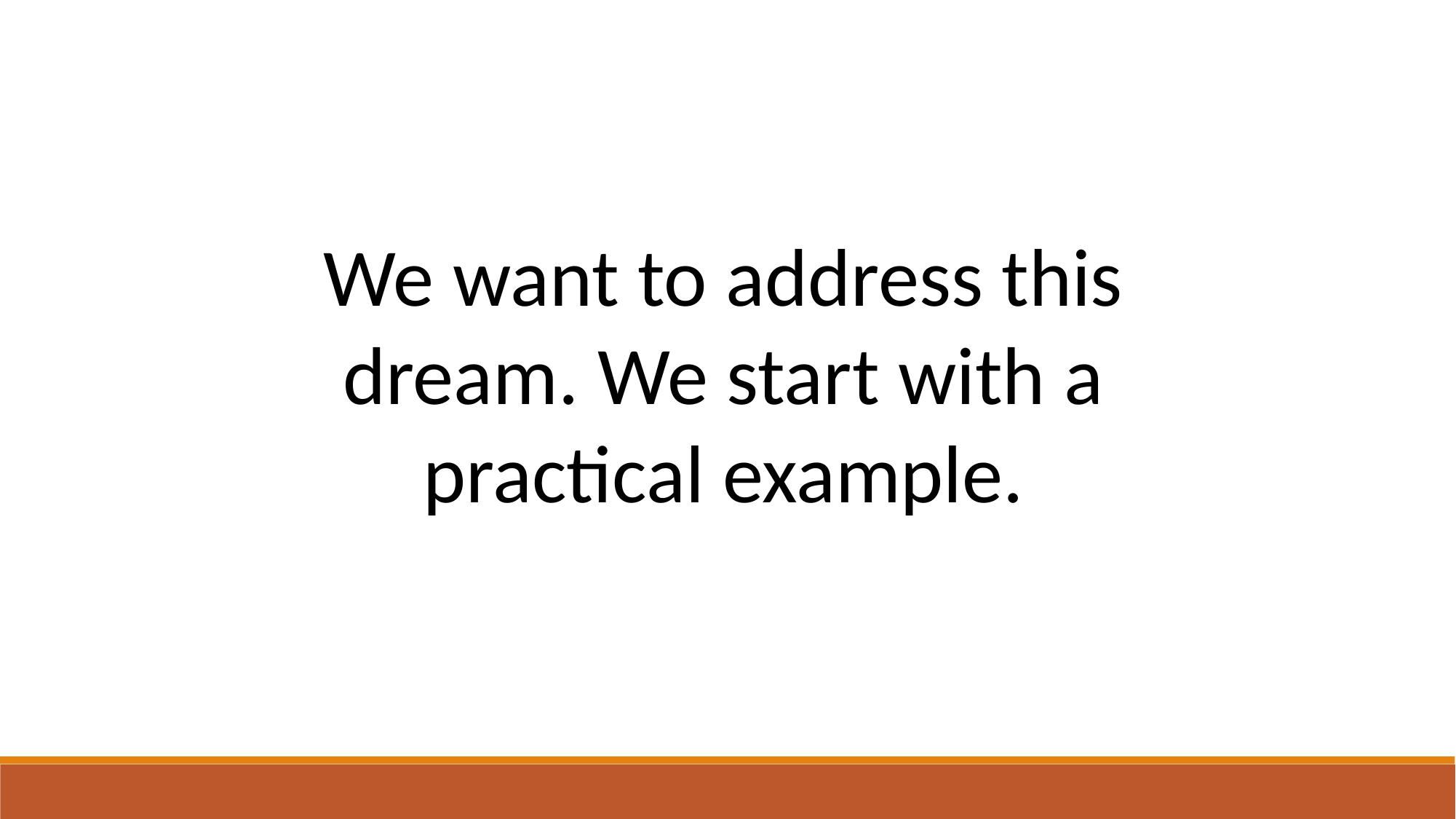

We want to address this dream. We start with a practical example.